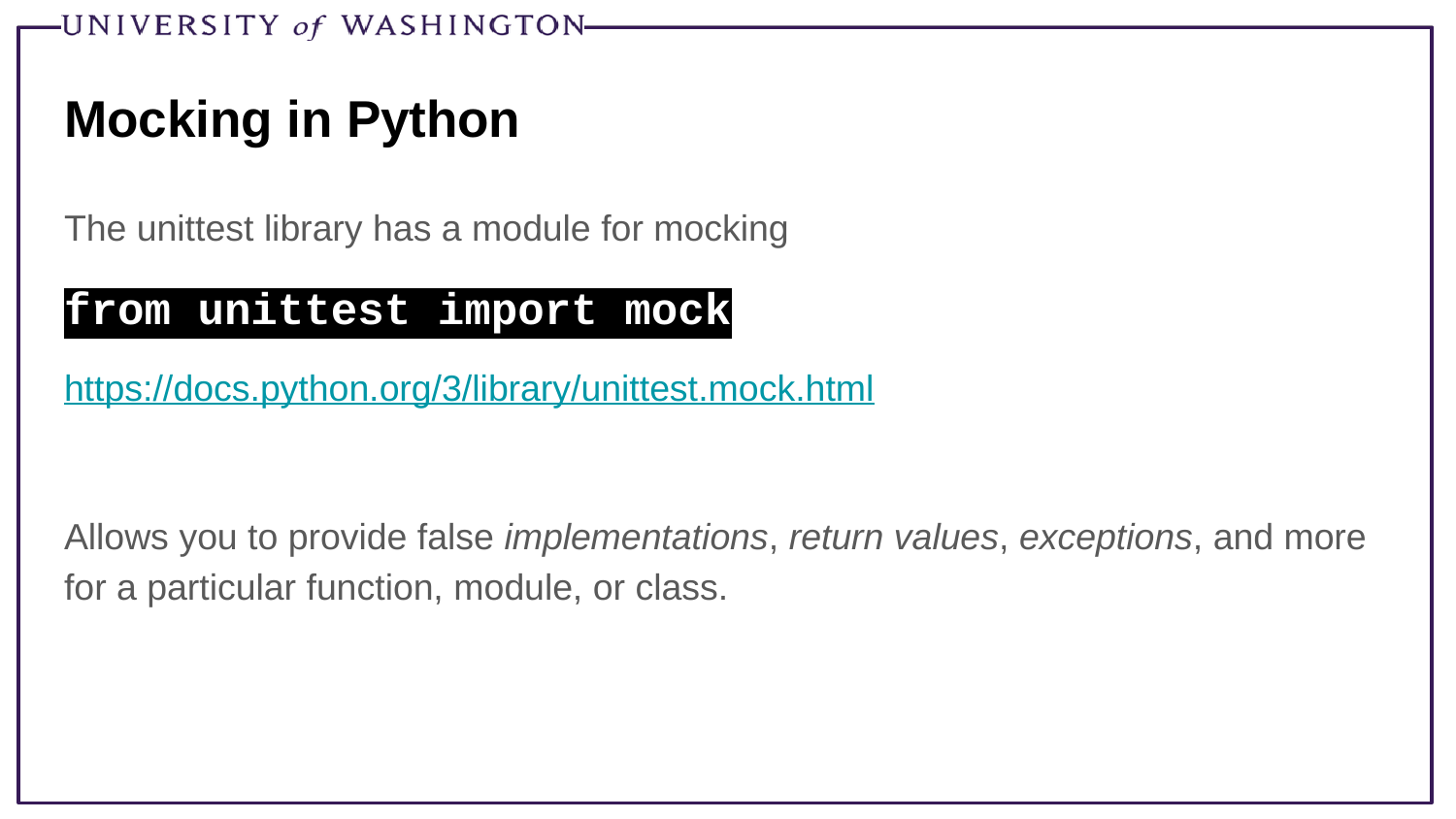

# Mocking in Python
The unittest library has a module for mocking
from unittest import mock
https://docs.python.org/3/library/unittest.mock.html

Allows you to provide false implementations, return values, exceptions, and more for a particular function, module, or class.